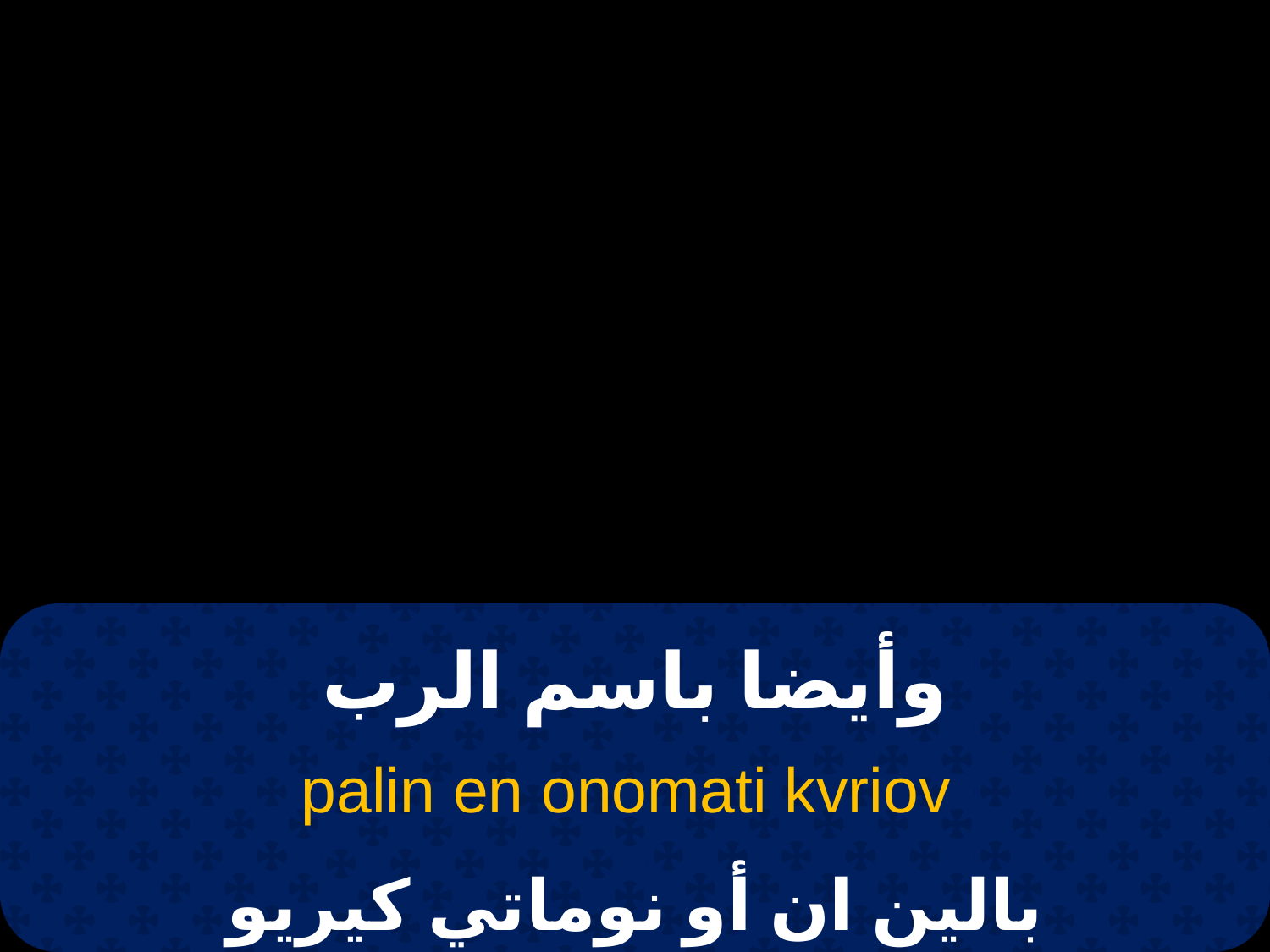

# وأيضا باسم الرب
palin en onomati kvriov
بالين ان أو نوماتي كيريو